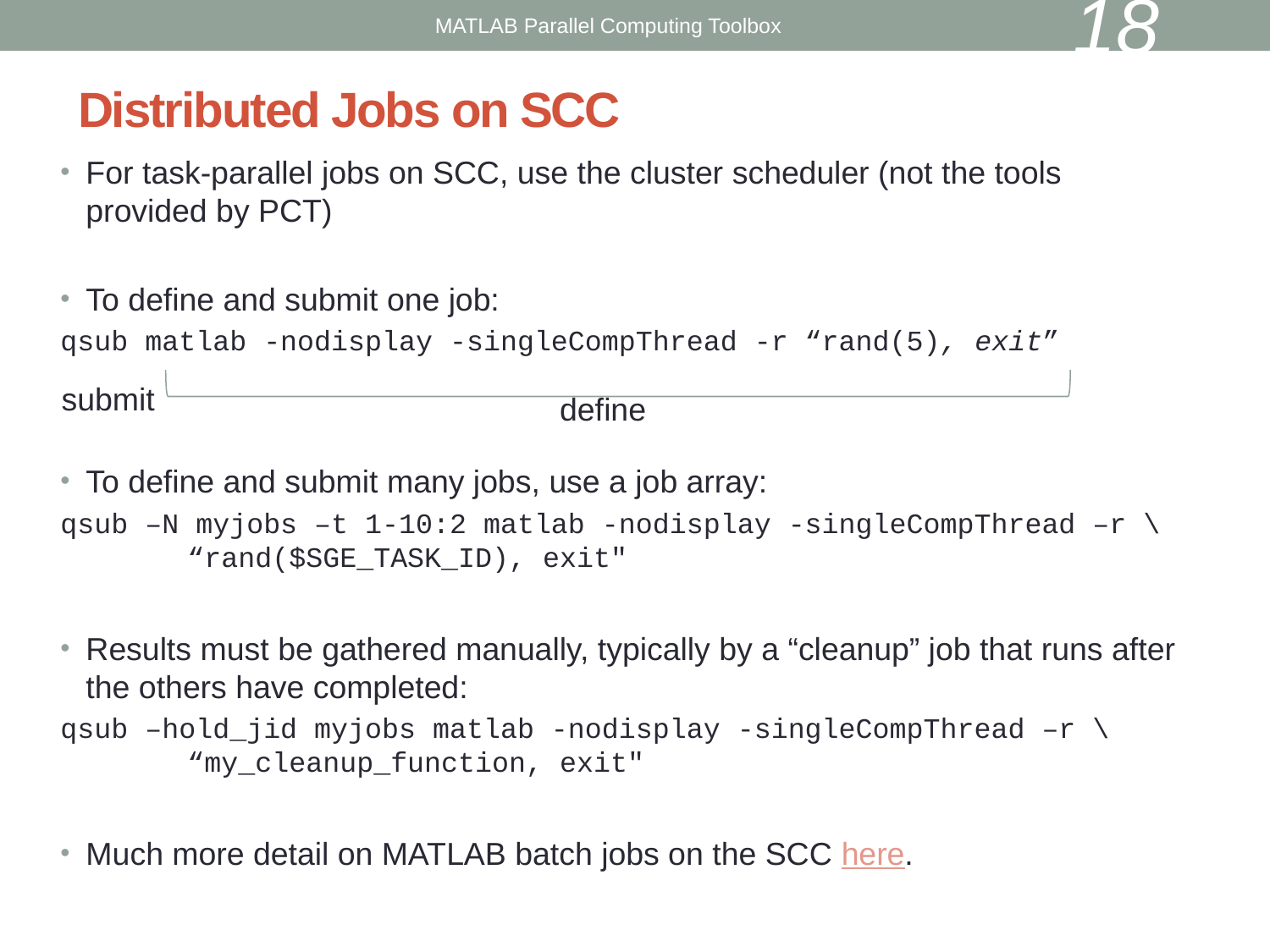

18

MATLAB Parallel Computing Toolbox
# Distributed Jobs on SCC
For task-parallel jobs on SCC, use the cluster scheduler (not the tools provided by PCT)

To define and submit one job:
qsub matlab -nodisplay -singleCompThread -r “rand(5), exit”

To define and submit many jobs, use a job array:
qsub –N myjobs –t 1-10:2 matlab -nodisplay -singleCompThread –r \ 	“rand($SGE_TASK_ID), exit"

Results must be gathered manually, typically by a “cleanup” job that runs after the others have completed:
qsub –hold_jid myjobs matlab -nodisplay -singleCompThread –r \ 	“my_cleanup_function, exit"

Much more detail on MATLAB batch jobs on the SCC here.

submit
define